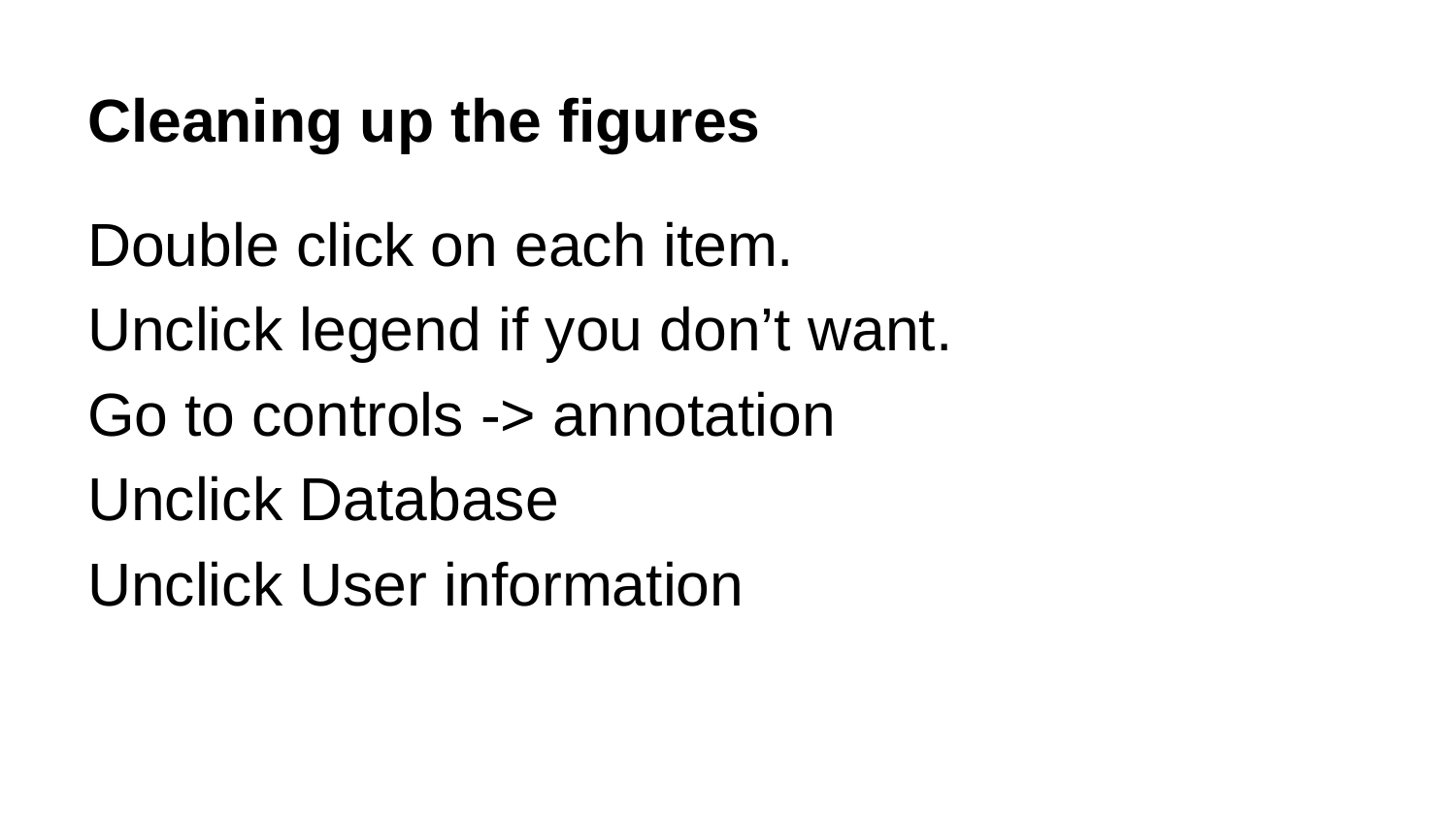

# Cleaning up the figures
Double click on each item.
Unclick legend if you don’t want.
Go to controls -> annotation
Unclick Database
Unclick User information